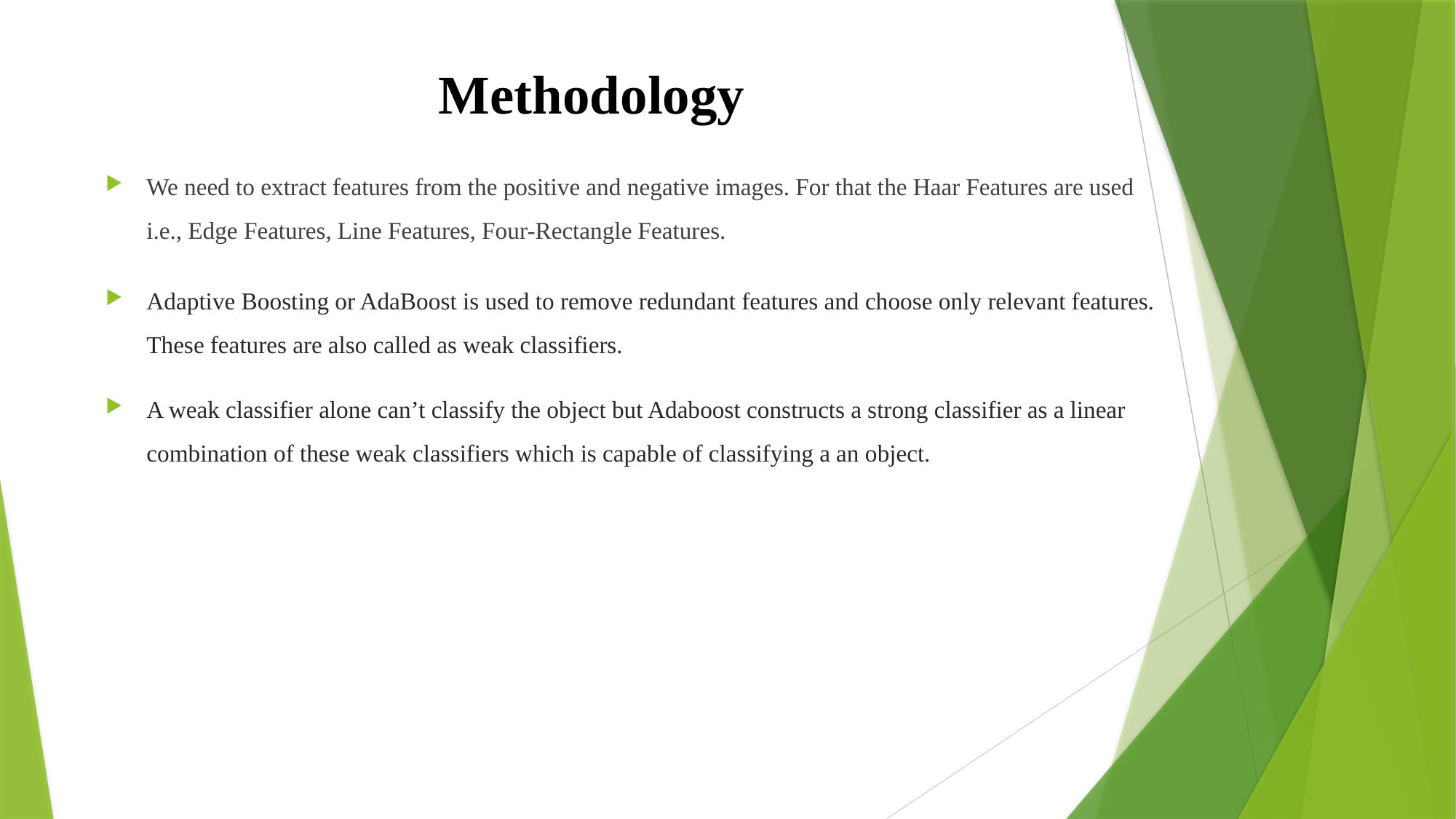

# Methodology
We need to extract features from the positive and negative images. For that the Haar Features are used i.e., Edge Features, Line Features, Four-Rectangle Features.
Adaptive Boosting or AdaBoost is used to remove redundant features and choose only relevant features. These features are also called as weak classifiers.
A weak classifier alone can’t classify the object but Adaboost constructs a strong classifier as a linear combination of these weak classifiers which is capable of classifying a an object.